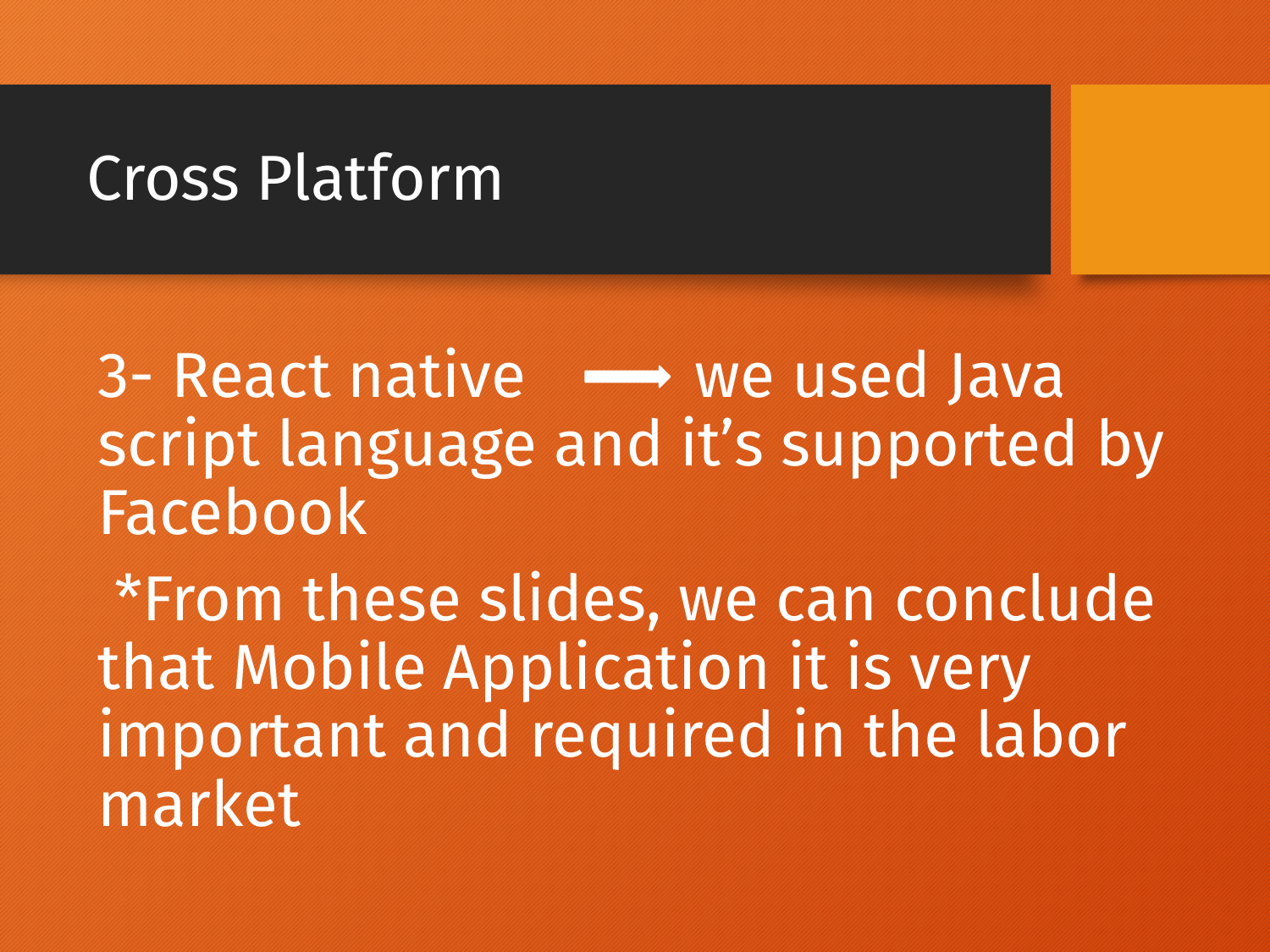

# Cross Platform
3- React native          we used Java script language and it’s supported by Facebook
 *From these slides, we can conclude that Mobile Application it is very important and required in the labor market